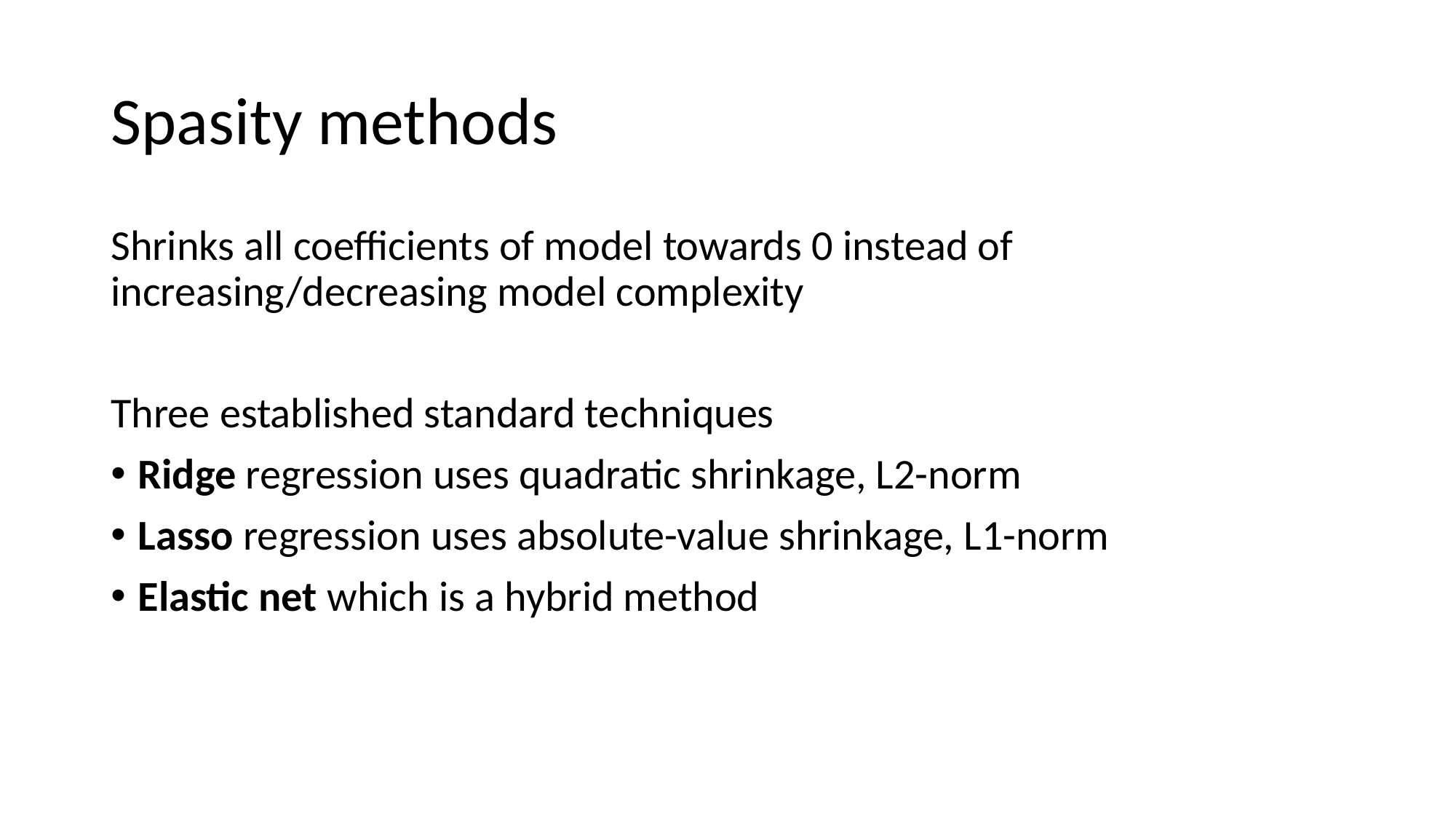

# Spasity methods
Shrinks all coefficients of model towards 0 instead of increasing/decreasing model complexity

Three established standard techniques
Ridge regression uses quadratic shrinkage, L2-norm
Lasso regression uses absolute-value shrinkage, L1-norm
Elastic net which is a hybrid method